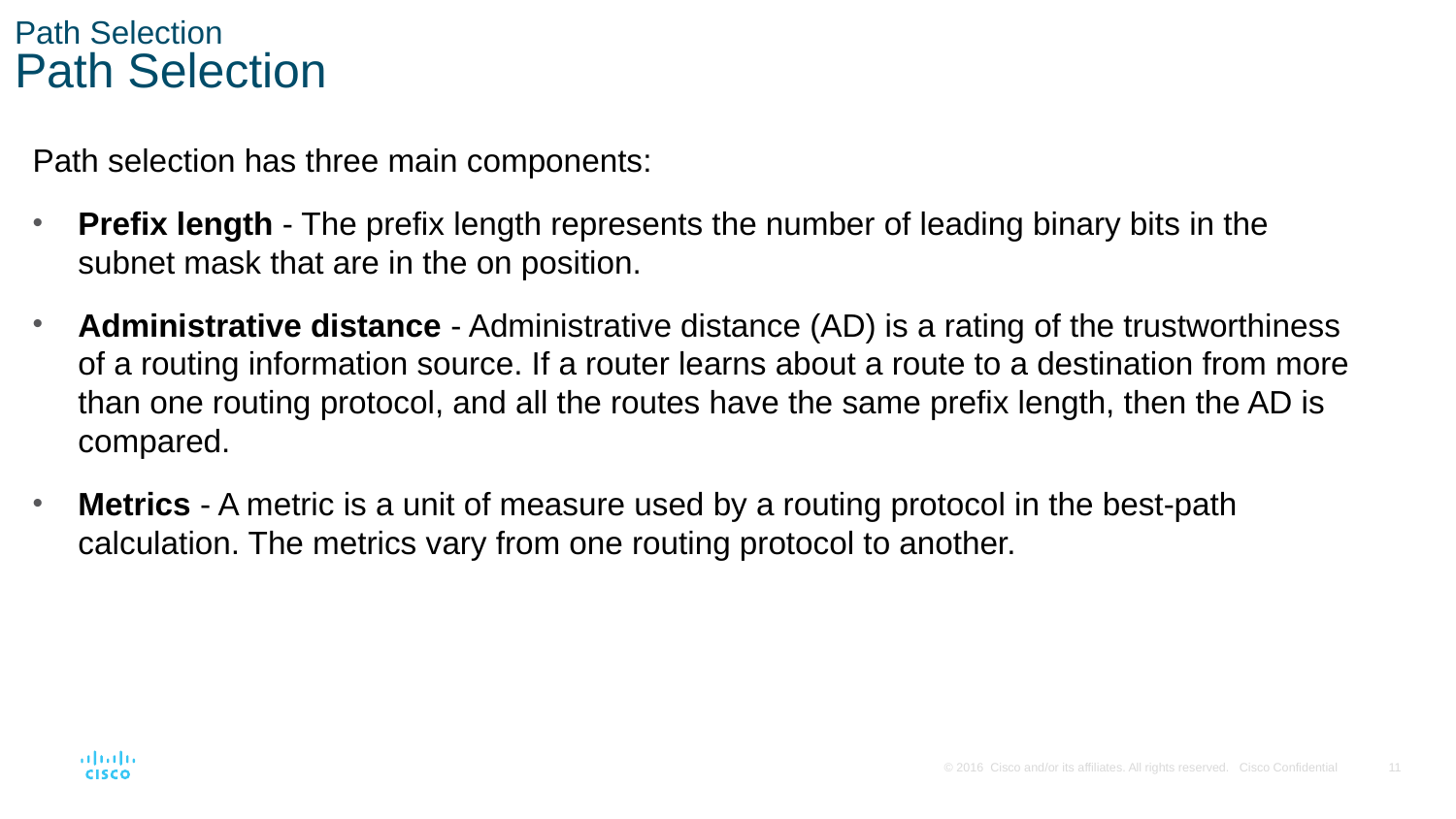

# Path Selection Path Selection
Path selection has three main components:
Prefix length - The prefix length represents the number of leading binary bits in the subnet mask that are in the on position.
Administrative distance - Administrative distance (AD) is a rating of the trustworthiness of a routing information source. If a router learns about a route to a destination from more than one routing protocol, and all the routes have the same prefix length, then the AD is compared.
Metrics - A metric is a unit of measure used by a routing protocol in the best-path calculation. The metrics vary from one routing protocol to another.